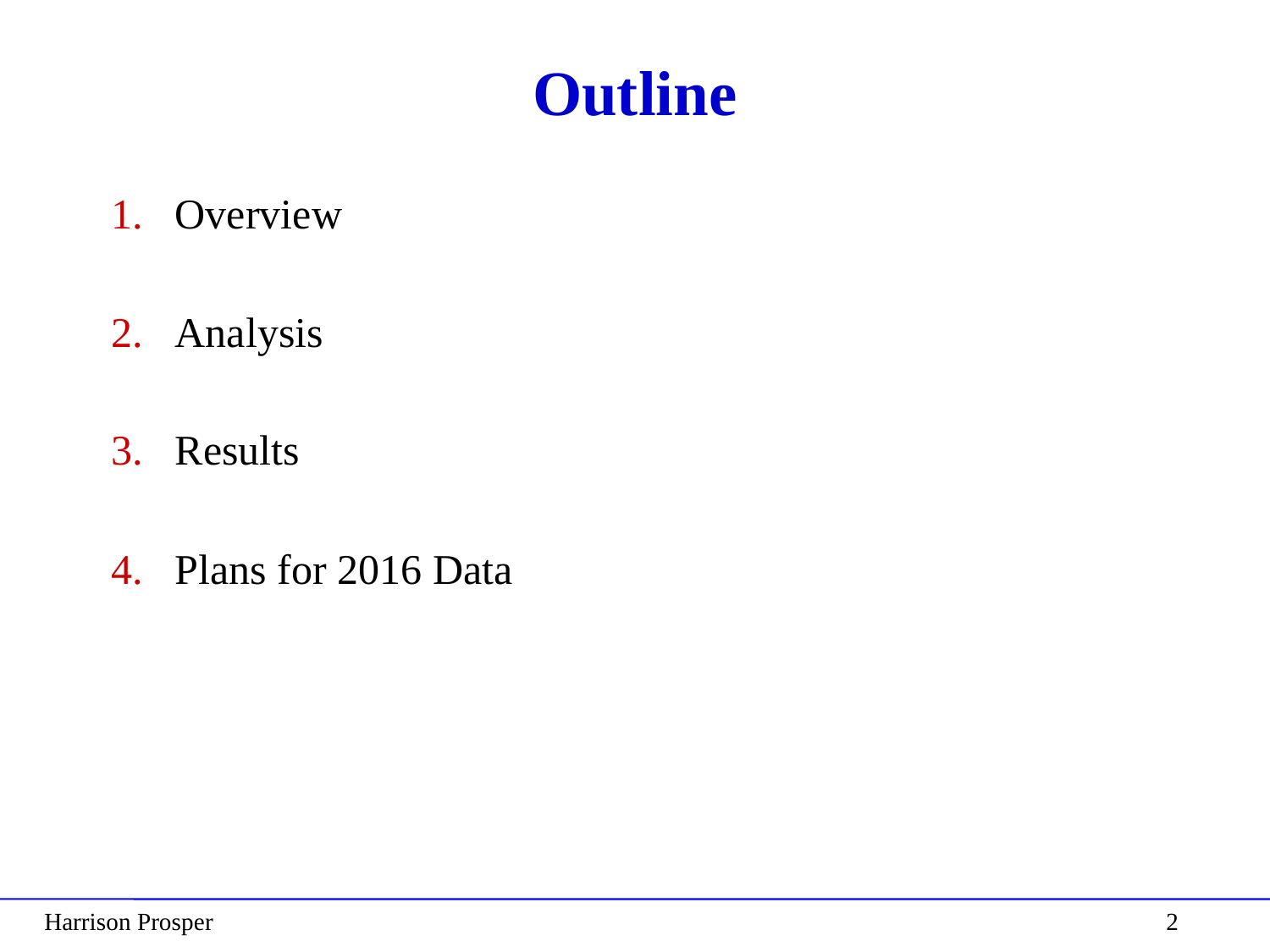

# Outline
Overview

Analysis

Results

Plans for 2016 Data

Harrison Prosper
2